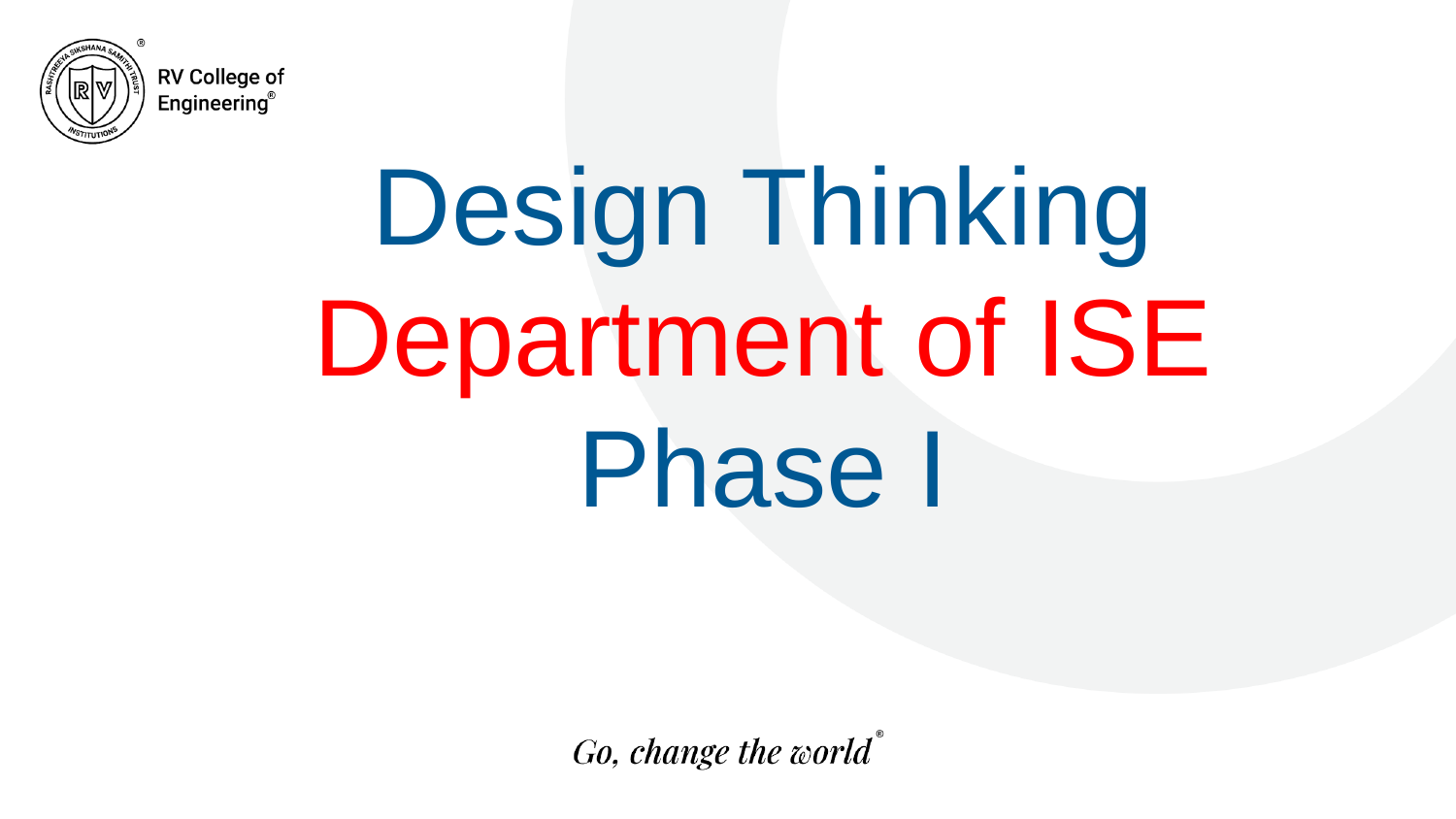

# Design Thinking Department of ISE Phase I